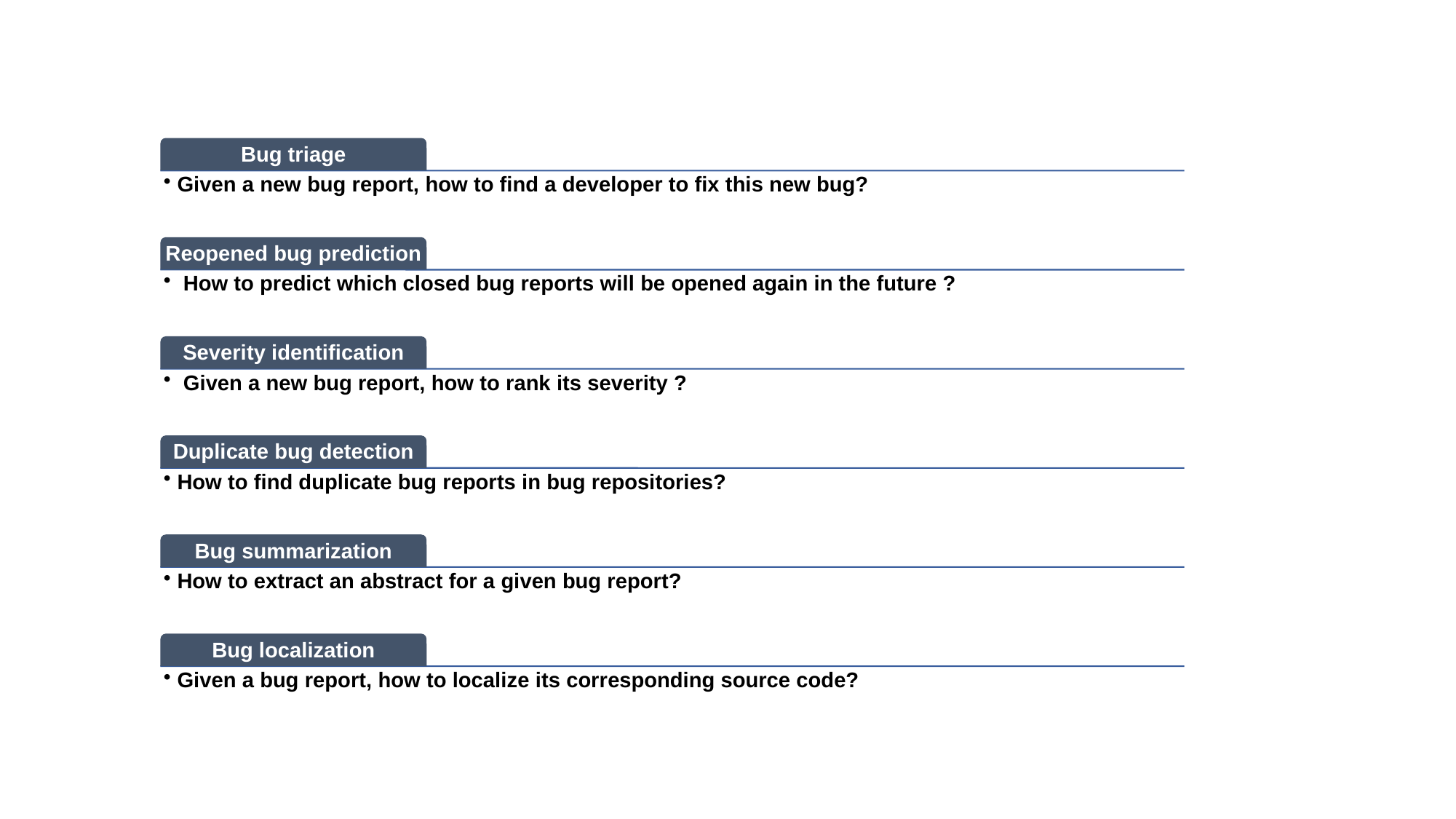

Bug triage
Given a new bug report, how to find a developer to fix this new bug?

Reopened bug prediction
 How to predict which closed bug reports will be opened again in the future ?

Severity identification
 Given a new bug report, how to rank its severity ?

Duplicate bug detection
How to find duplicate bug reports in bug repositories?

Bug summarization
How to extract an abstract for a given bug report?

Bug localization
Given a bug report, how to localize its corresponding source code?